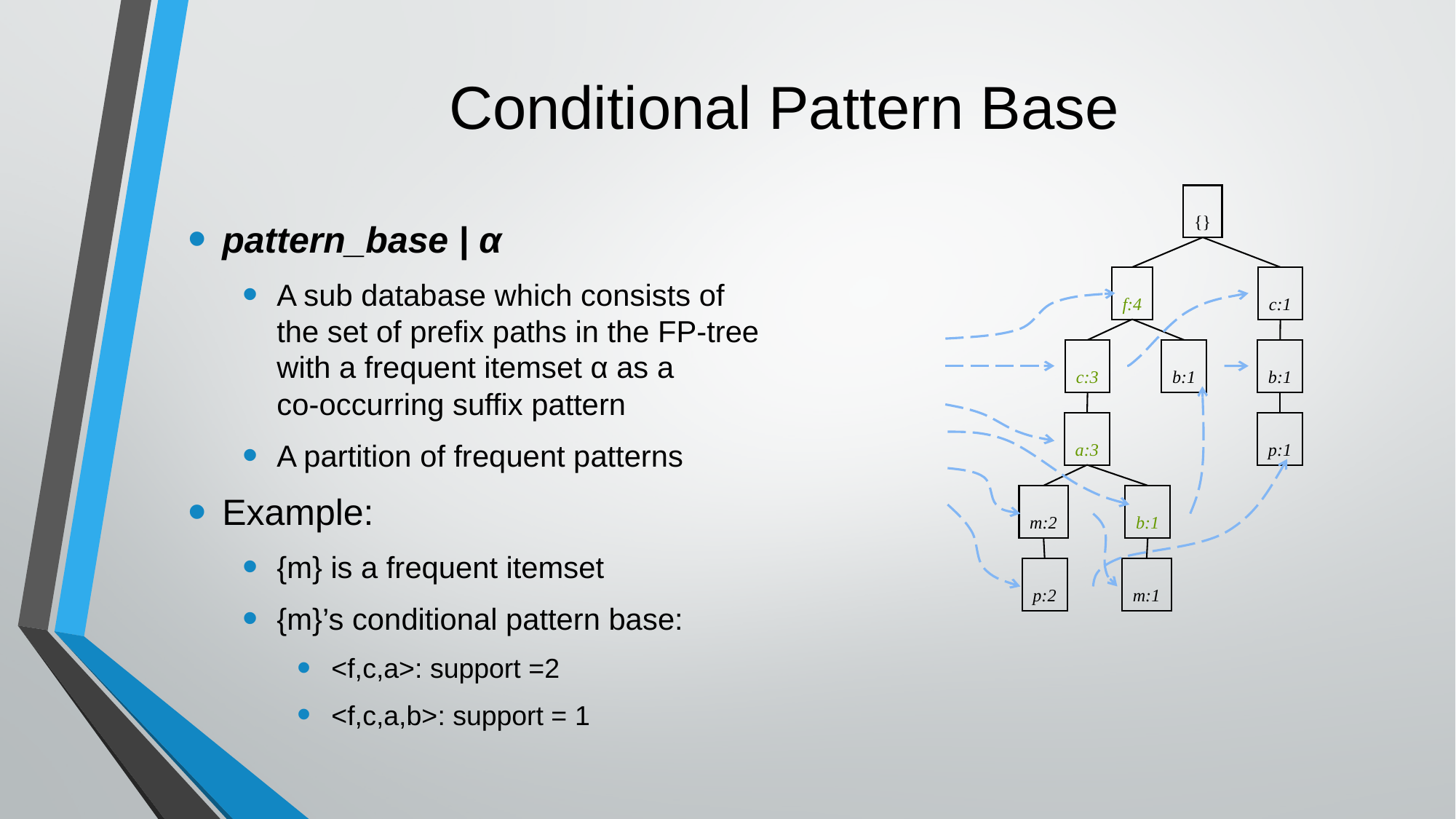

# Conditional Pattern Base
{}
pattern_base | α
A sub database which consists of
the set of prefix paths in the FP-tree
with a frequent itemset α as a
co-occurring suffix pattern
A partition of frequent patterns
Example:
{m} is a frequent itemset
{m}’s conditional pattern base:
<f,c,a>: support =2
<f,c,a,b>: support = 1
f:4
c:1

c:3
b:1
b:1

a:3
p:1

m:2
b:1

p:2
m:1